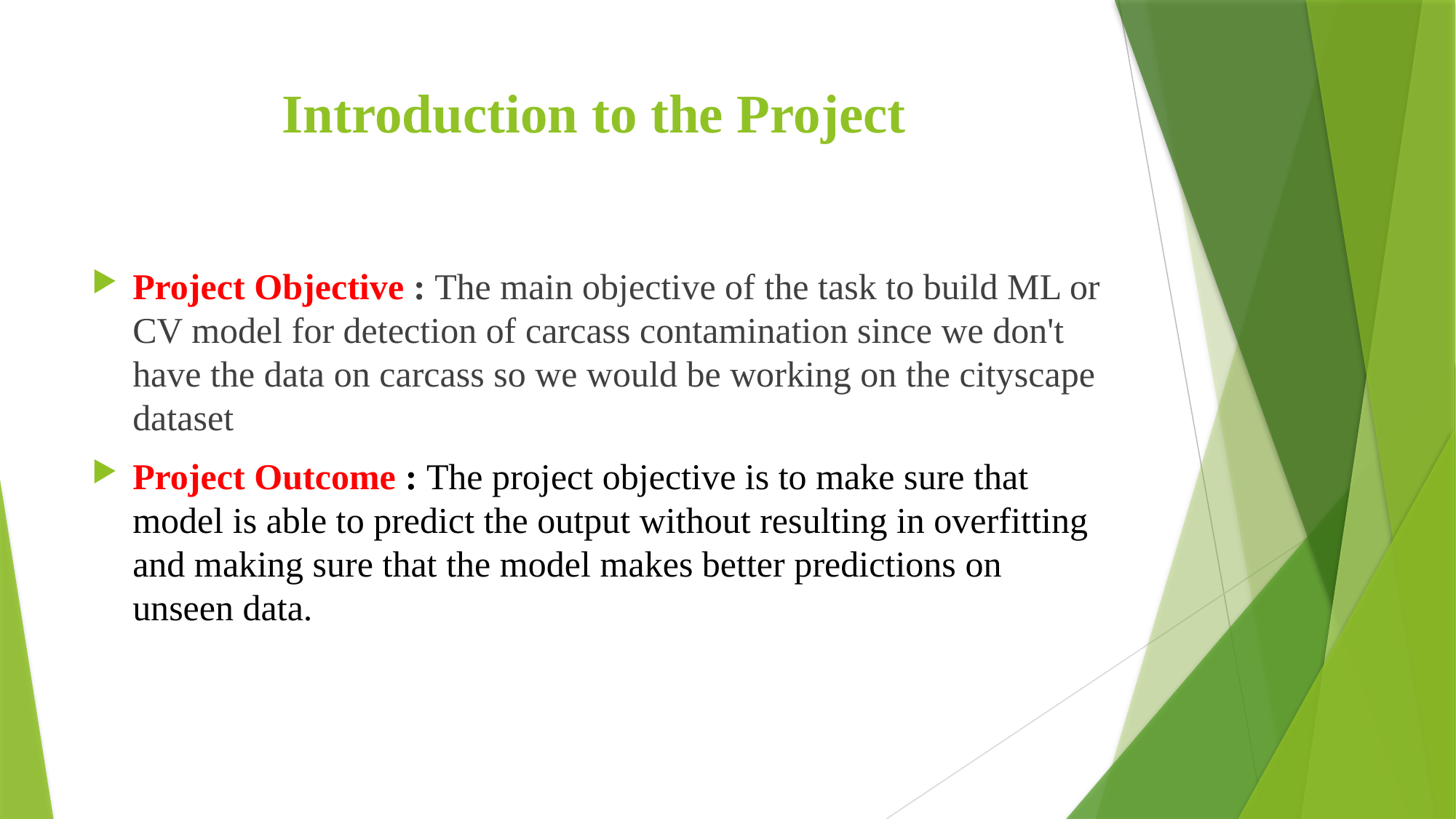

# Introduction to the Project
Project Objective : The main objective of the task to build ML or CV model for detection of carcass contamination since we don't have the data on carcass so we would be working on the cityscape dataset
Project Outcome : The project objective is to make sure that model is able to predict the output without resulting in overfitting and making sure that the model makes better predictions on unseen data.